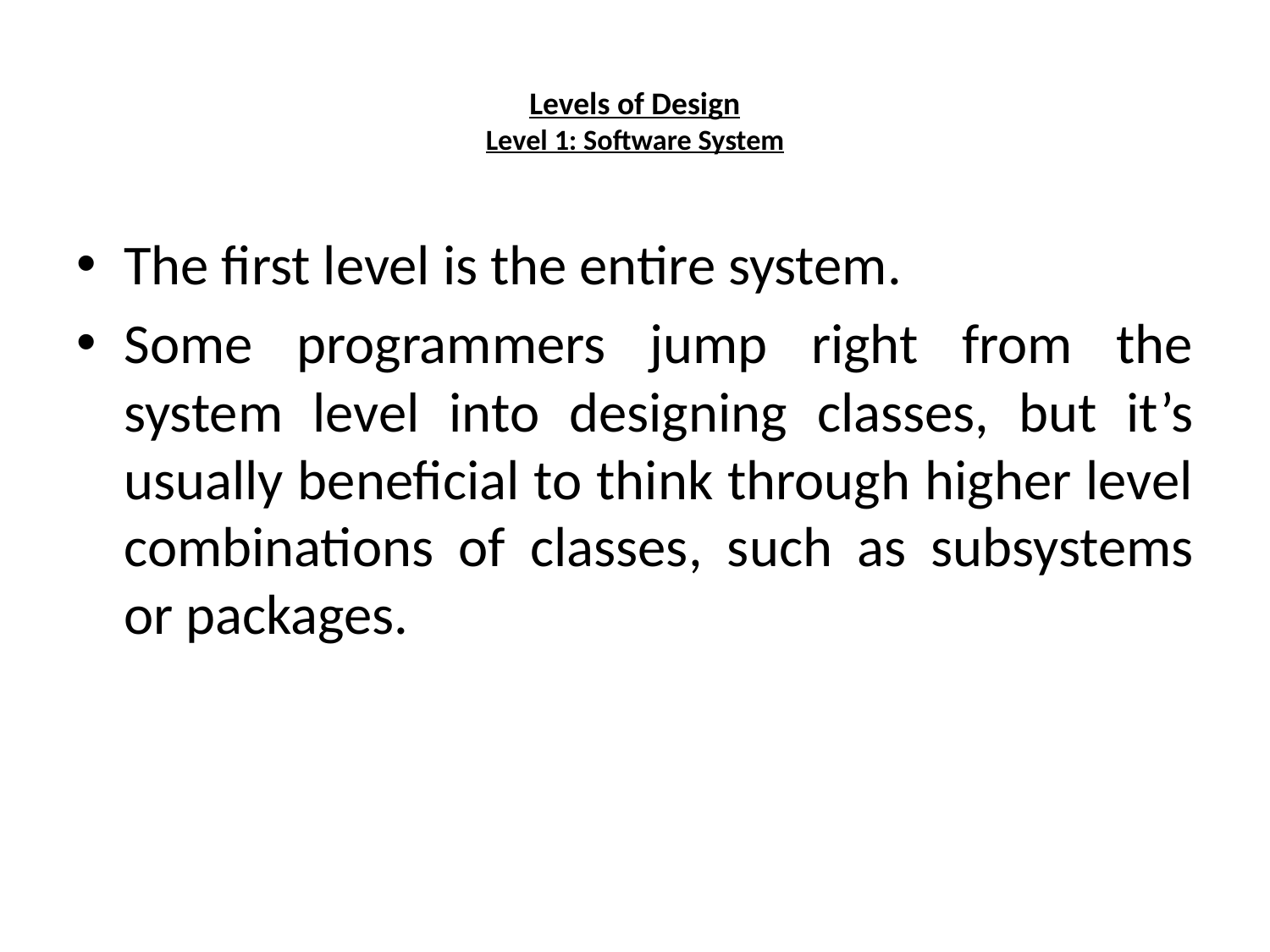

# Levels of Design Level 1: Software System
The first level is the entire system.
Some programmers jump right from the system level into designing classes, but it’s usually beneficial to think through higher level combinations of classes, such as subsystems or packages.